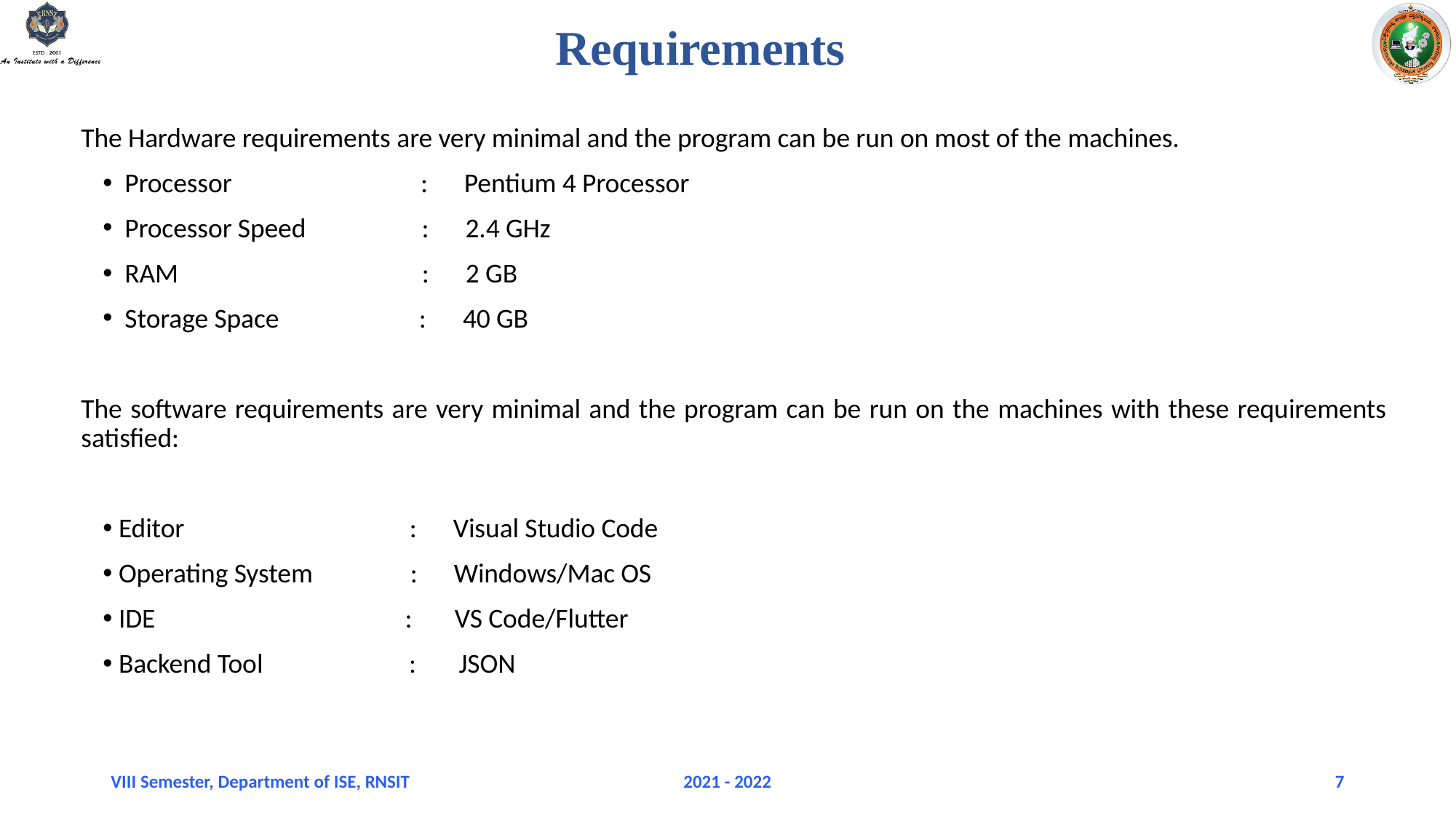

# Requirements
The Hardware requirements are very minimal and the program can be run on most of the machines.
  Processor                               :      Pentium 4 Processor
  Processor Speed                   :      2.4 GHz
  RAM                                        :      2 GB
  Storage Space                       :      40 GB

The software requirements are very minimal and the program can be run on the machines with these requirements satisfied:

 Editor                                     :      Visual Studio Code
 Operating System                :      Windows/Mac OS
 IDE                                         :       VS Code/Flutter
 Backend Tool                        :       JSON

VIII Semester, Department of ISE, RNSIT
2021 - 2022
7